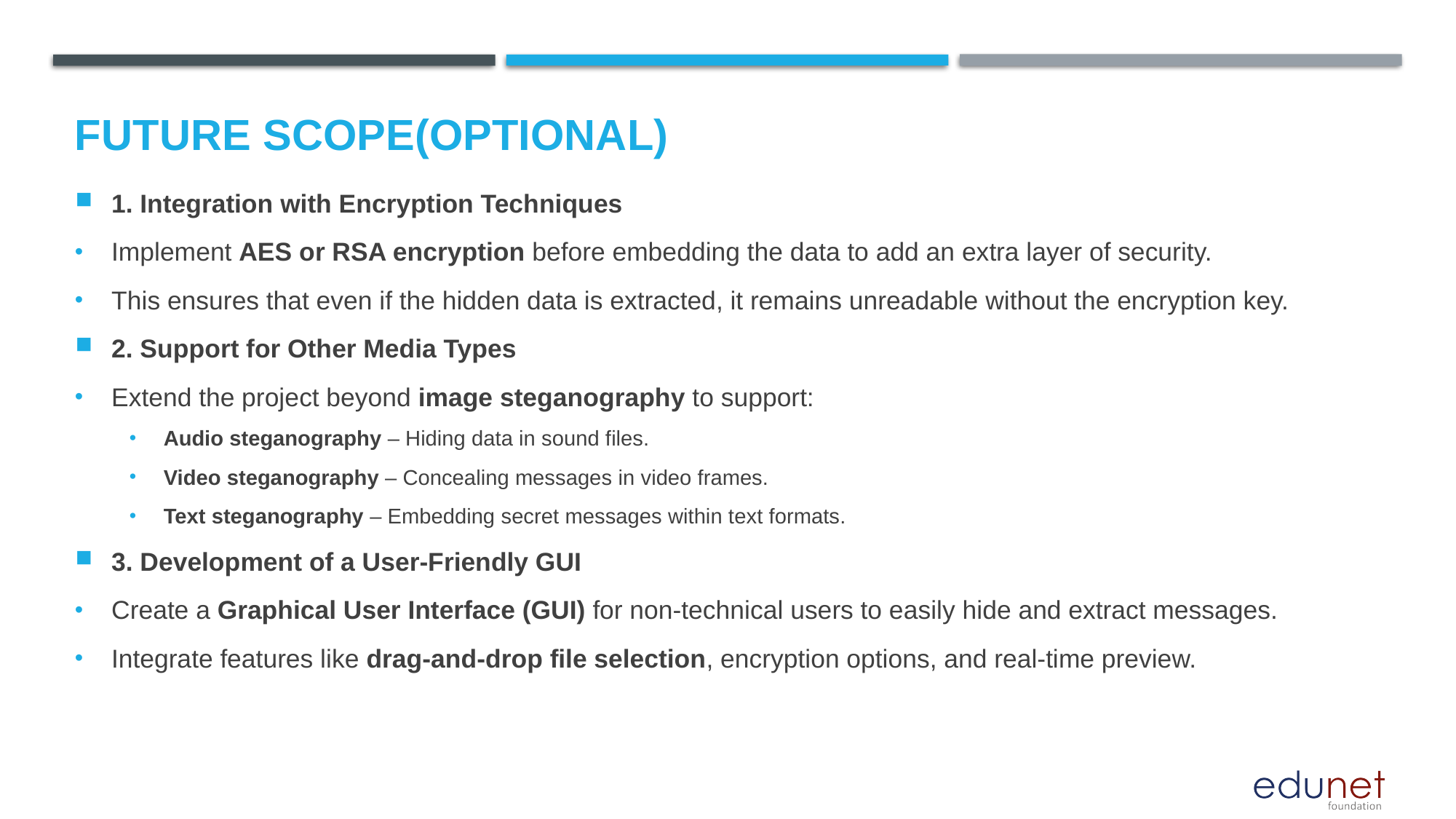

Future scope(optional)
1. Integration with Encryption Techniques
Implement AES or RSA encryption before embedding the data to add an extra layer of security.
This ensures that even if the hidden data is extracted, it remains unreadable without the encryption key.
2. Support for Other Media Types
Extend the project beyond image steganography to support:
Audio steganography – Hiding data in sound files.
Video steganography – Concealing messages in video frames.
Text steganography – Embedding secret messages within text formats.
3. Development of a User-Friendly GUI
Create a Graphical User Interface (GUI) for non-technical users to easily hide and extract messages.
Integrate features like drag-and-drop file selection, encryption options, and real-time preview.